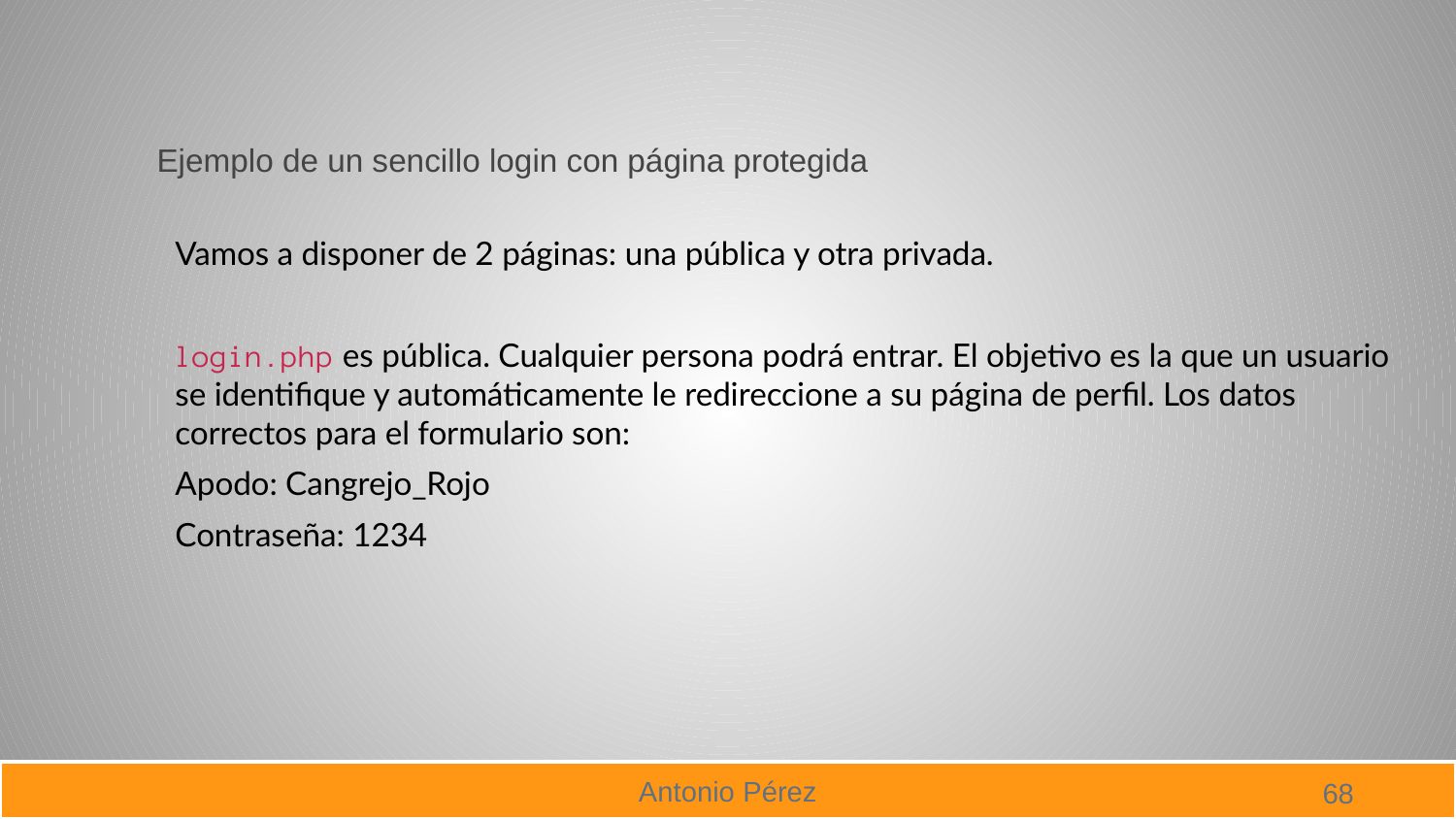

# Ejemplo de un sencillo login con página protegida
Vamos a disponer de 2 páginas: una pública y otra privada.

login.php es pública. Cualquier persona podrá entrar. El objetivo es la que un usuario se identifique y automáticamente le redireccione a su página de perfil. Los datos correctos para el formulario son:
Apodo: Cangrejo_Rojo
Contraseña: 1234

68